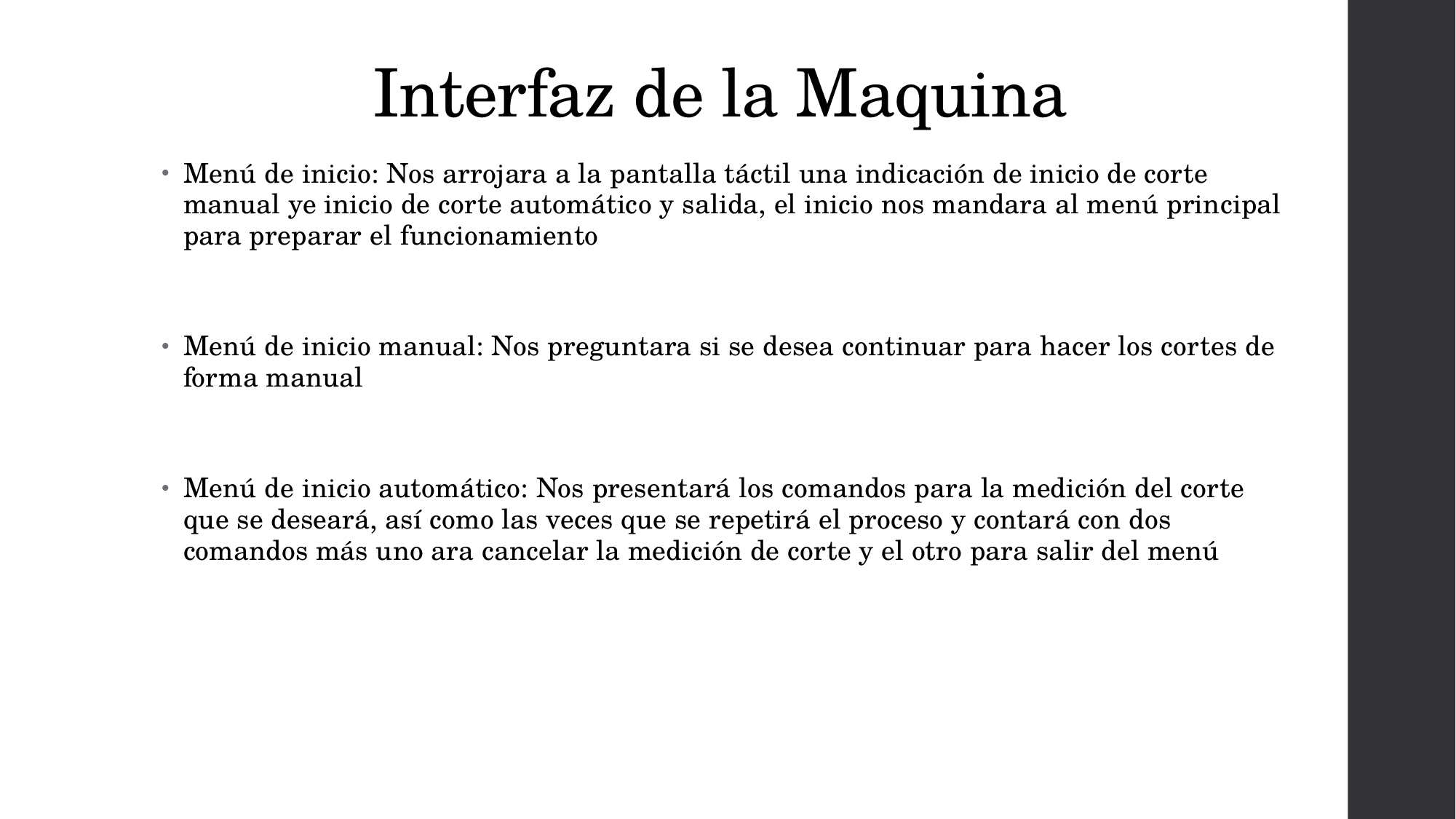

# Interfaz de la Maquina
Menú de inicio: Nos arrojara a la pantalla táctil una indicación de inicio de corte manual ye inicio de corte automático y salida, el inicio nos mandara al menú principal para preparar el funcionamiento

Menú de inicio manual: Nos preguntara si se desea continuar para hacer los cortes de forma manual

Menú de inicio automático: Nos presentará los comandos para la medición del corte que se deseará, así como las veces que se repetirá el proceso y contará con dos comandos más uno ara cancelar la medición de corte y el otro para salir del menú